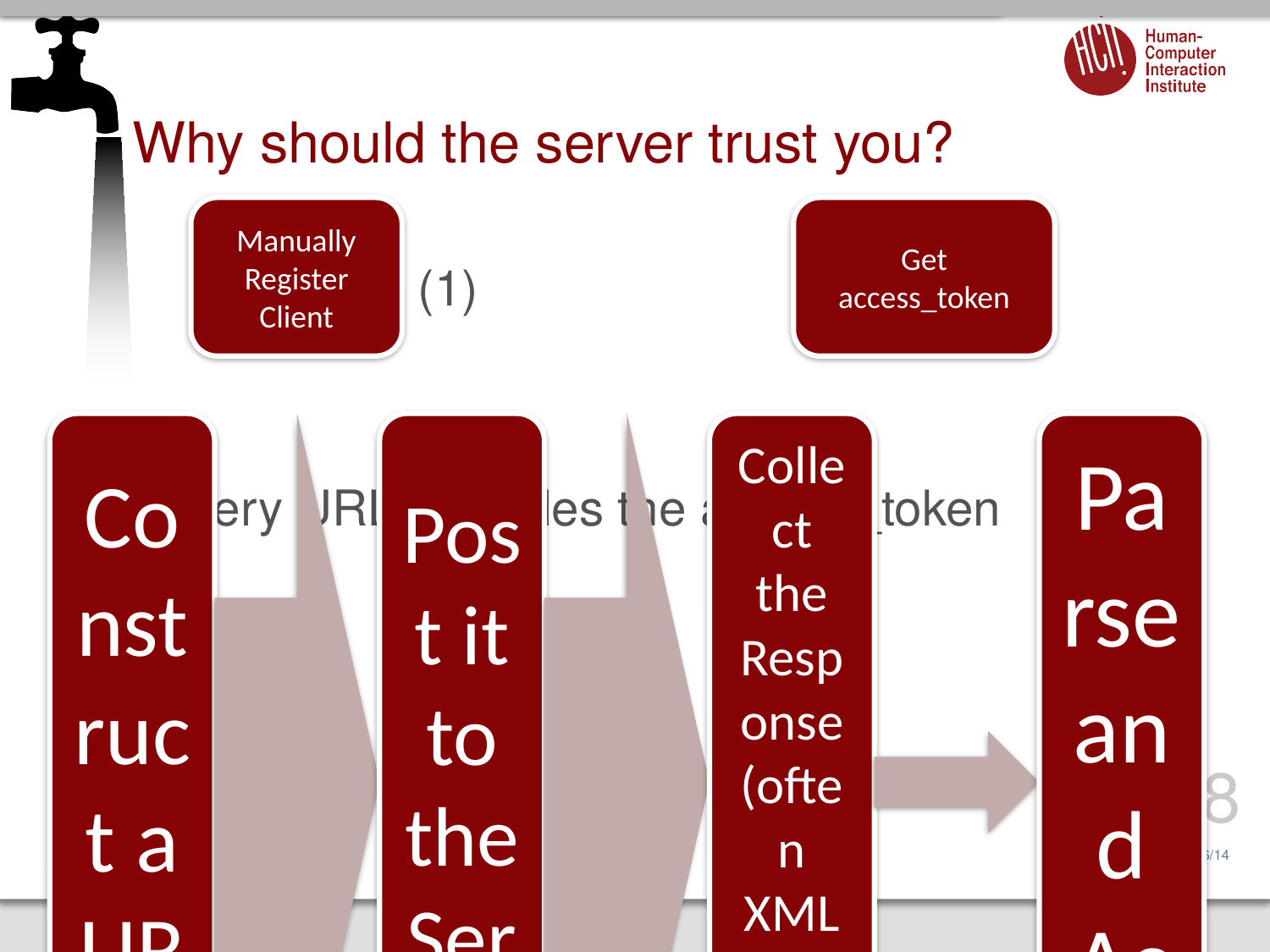

# Why should the server trust you?
Manually Register Client
Get access_token
                   (1)	 		(1+)

Every URL: includes the access_token

38
1/26/14